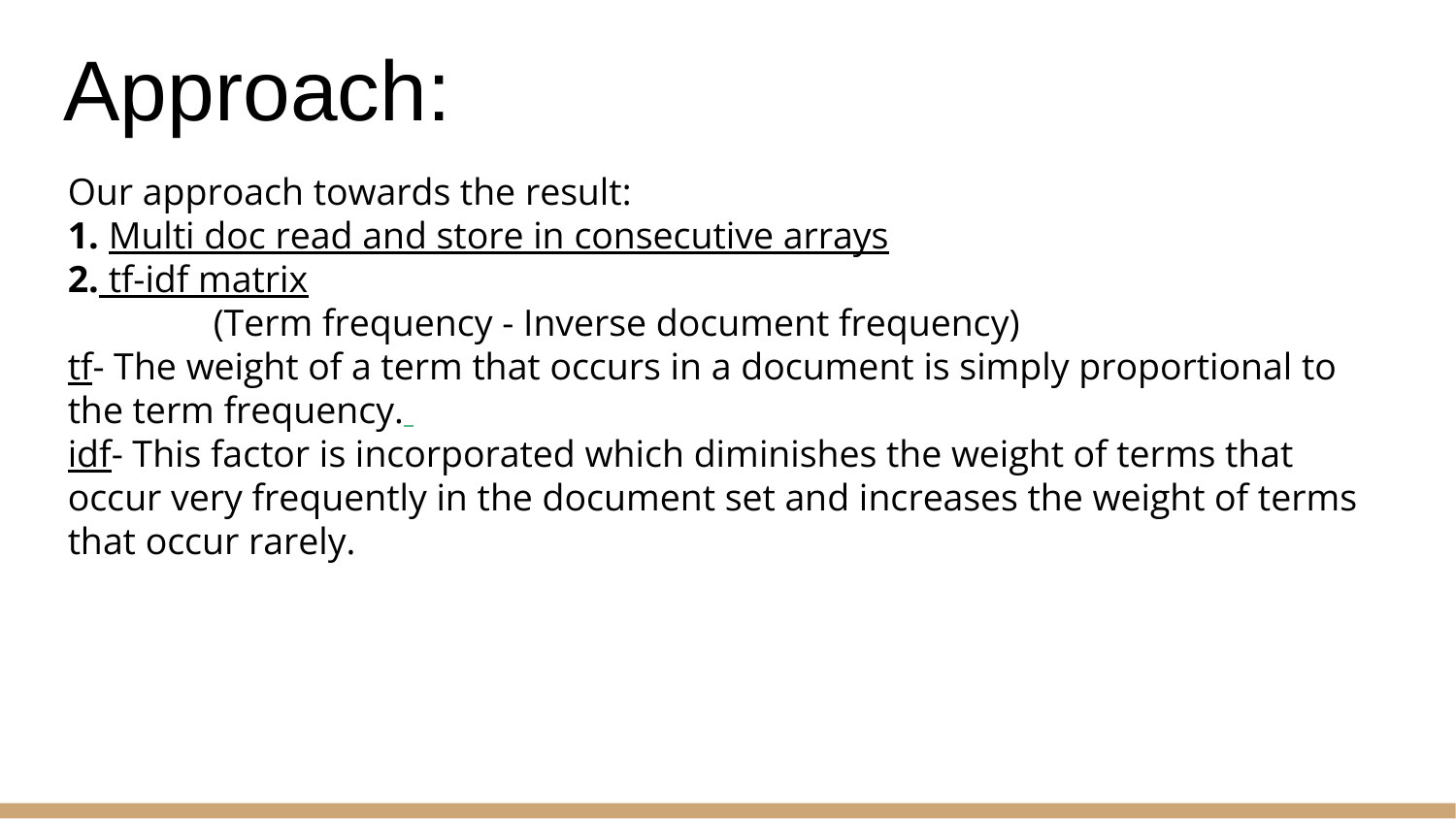

Approach:
Our approach towards the result:
1. Multi doc read and store in consecutive arrays
2. tf-idf matrix
	(Term frequency - Inverse document frequency)
tf- The weight of a term that occurs in a document is simply proportional to the term frequency.
idf- This factor is incorporated which diminishes the weight of terms that occur very frequently in the document set and increases the weight of terms that occur rarely.